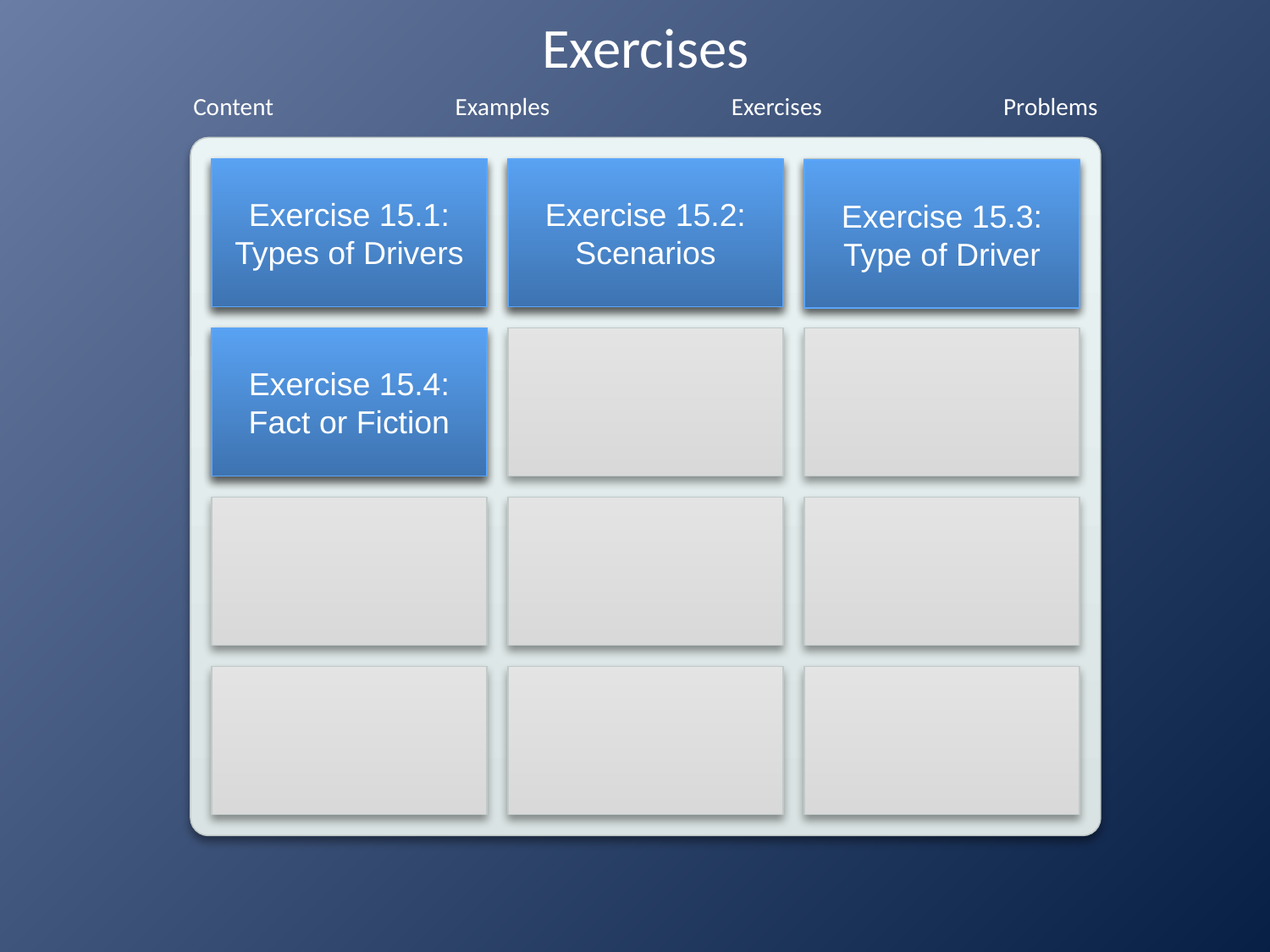

# Exercises
Exercise 15.1:
Types of Drivers
Exercise 15.2:
Scenarios
Exercise 15.3:
Type of Driver
Exercise 15.4:
Fact or Fiction